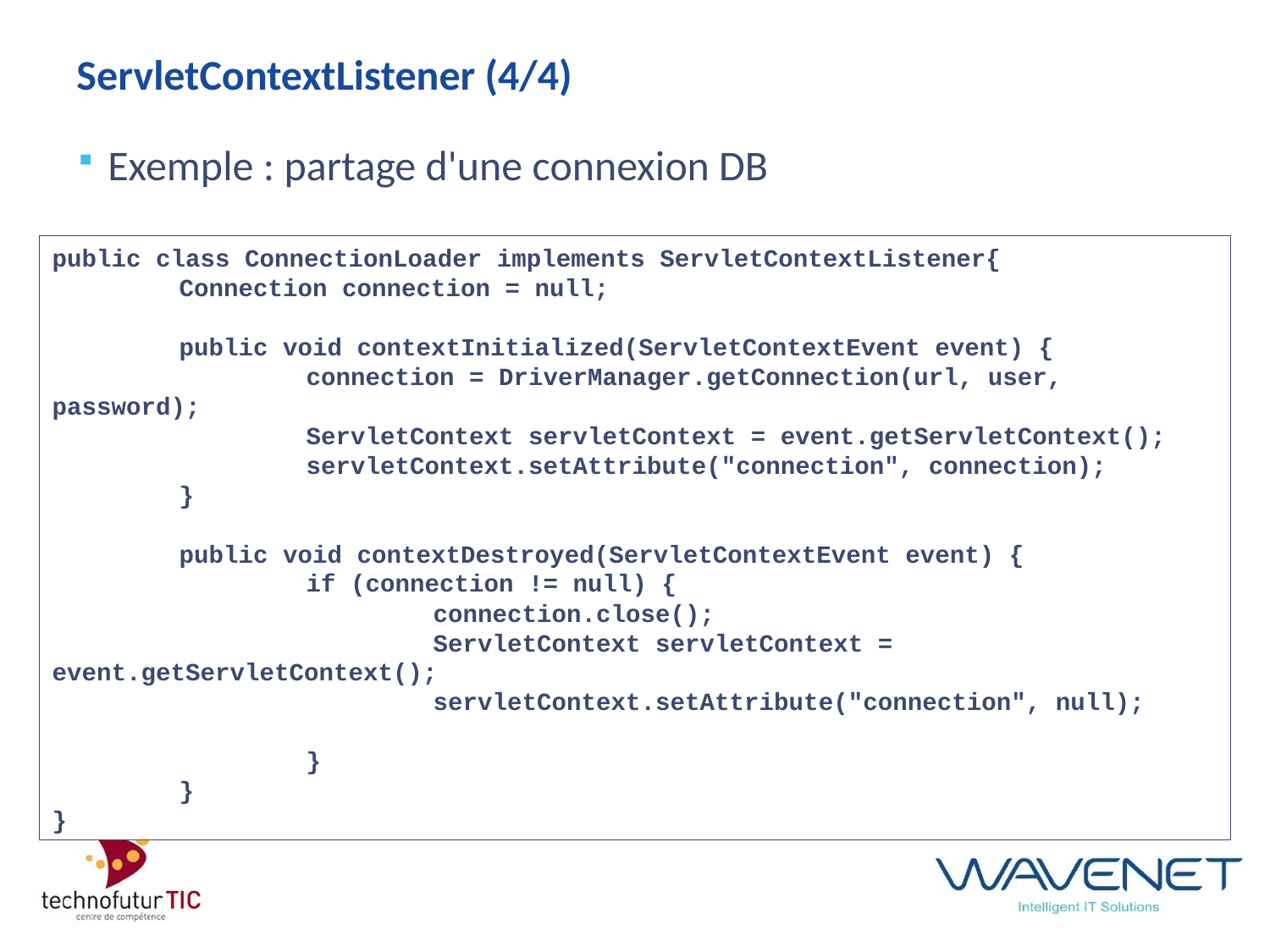

# ServletContextListener (4/4)
Exemple : partage d'une connexion DB
public class ConnectionLoader implements ServletContextListener{
	Connection connection = null;

	public void contextInitialized(ServletContextEvent event) {
		connection = DriverManager.getConnection(url, user, password);
		ServletContext servletContext = event.getServletContext();
		servletContext.setAttribute("connection", connection);
	}

	public void contextDestroyed(ServletContextEvent event) {
		if (connection != null) {
			connection.close();
			ServletContext servletContext = event.getServletContext();
			servletContext.setAttribute("connection", null);
		}
	}
}